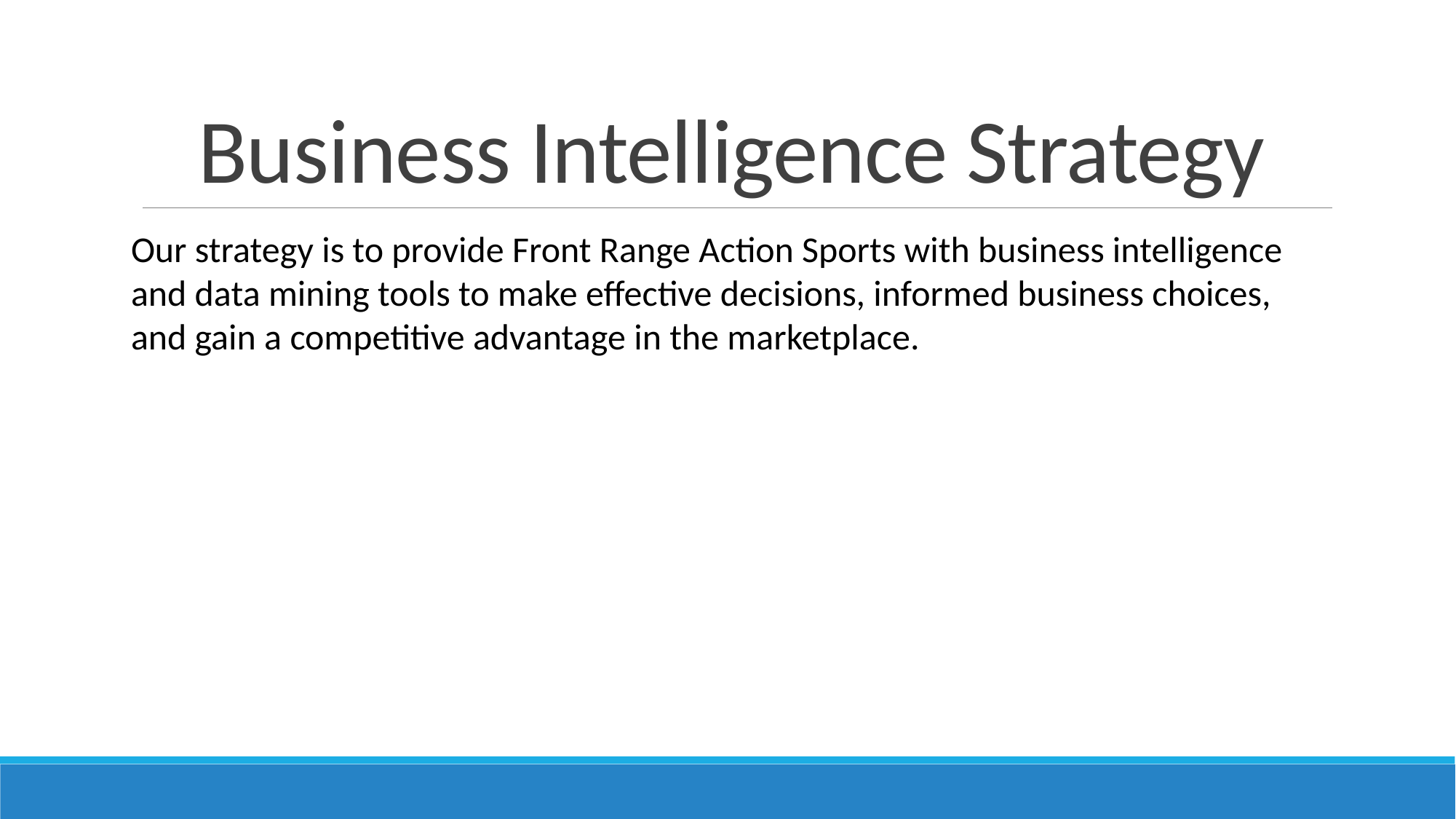

# Business Intelligence Strategy
Our strategy is to provide Front Range Action Sports with business intelligence and data mining tools to make effective decisions, informed business choices, and gain a competitive advantage in the marketplace.